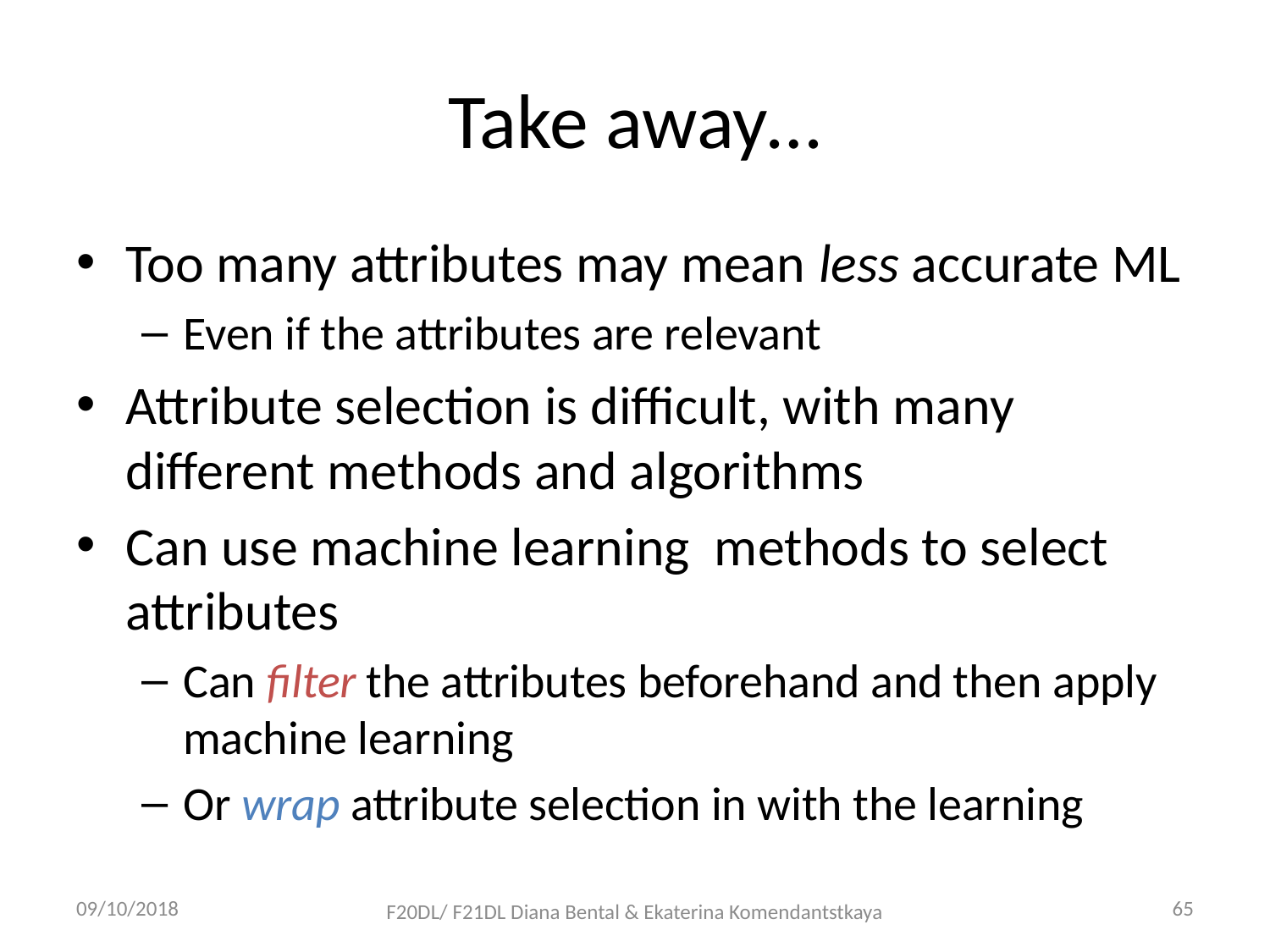

# Take away…
Too many attributes may mean less accurate ML
Even if the attributes are relevant
Attribute selection is difficult, with many different methods and algorithms
Can use machine learning  methods to select attributes
Can filter the attributes beforehand and then apply machine learning
Or wrap attribute selection in with the learning
09/10/2018
65
F20DL/ F21DL Diana Bental & Ekaterina Komendantstkaya